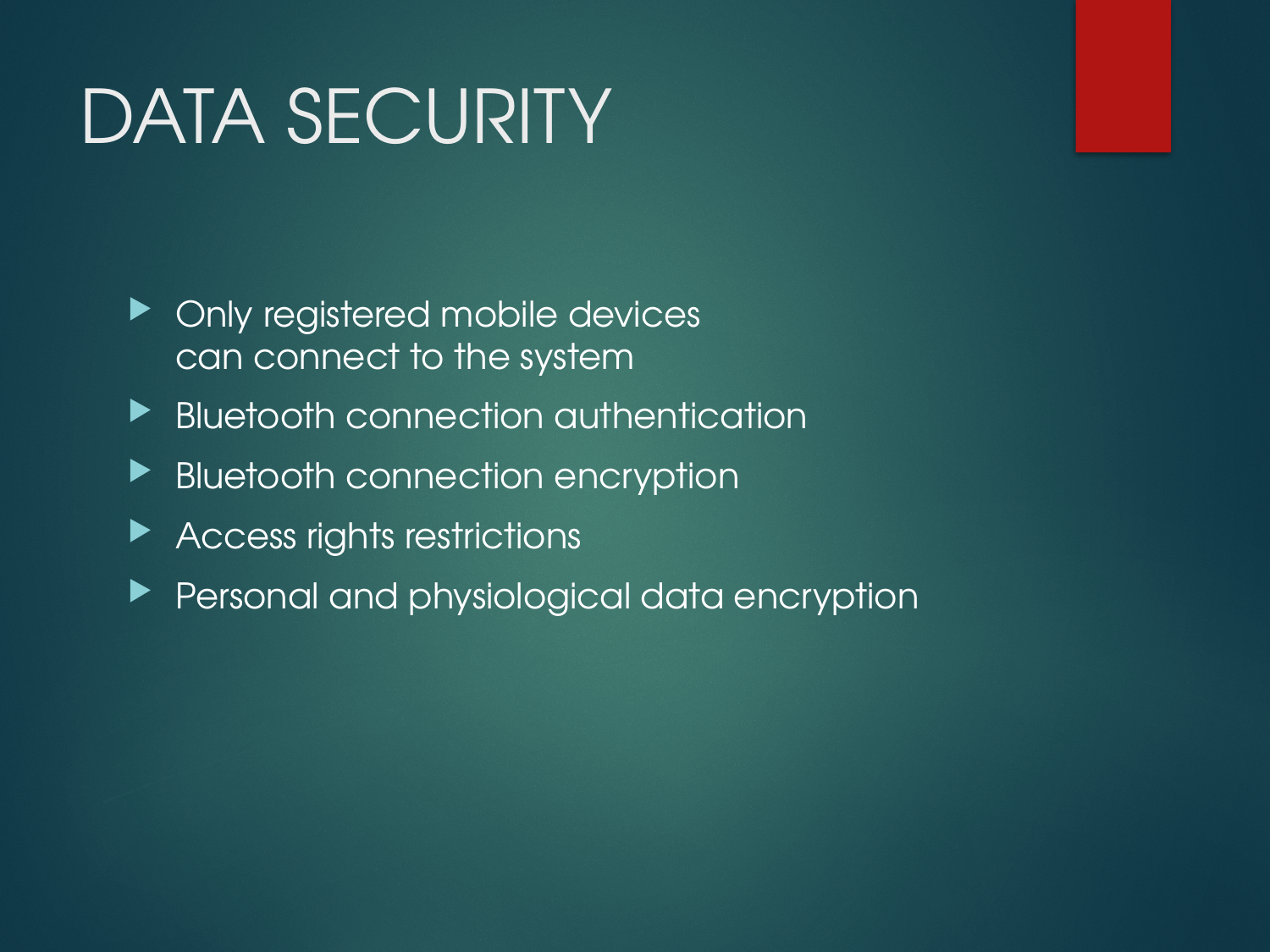

# DATA SECURITY
Only registered mobile devices
can connect to the system
Bluetooth connection authentication
Bluetooth connection encryption
Access rights restrictions
Personal and physiological data encryption